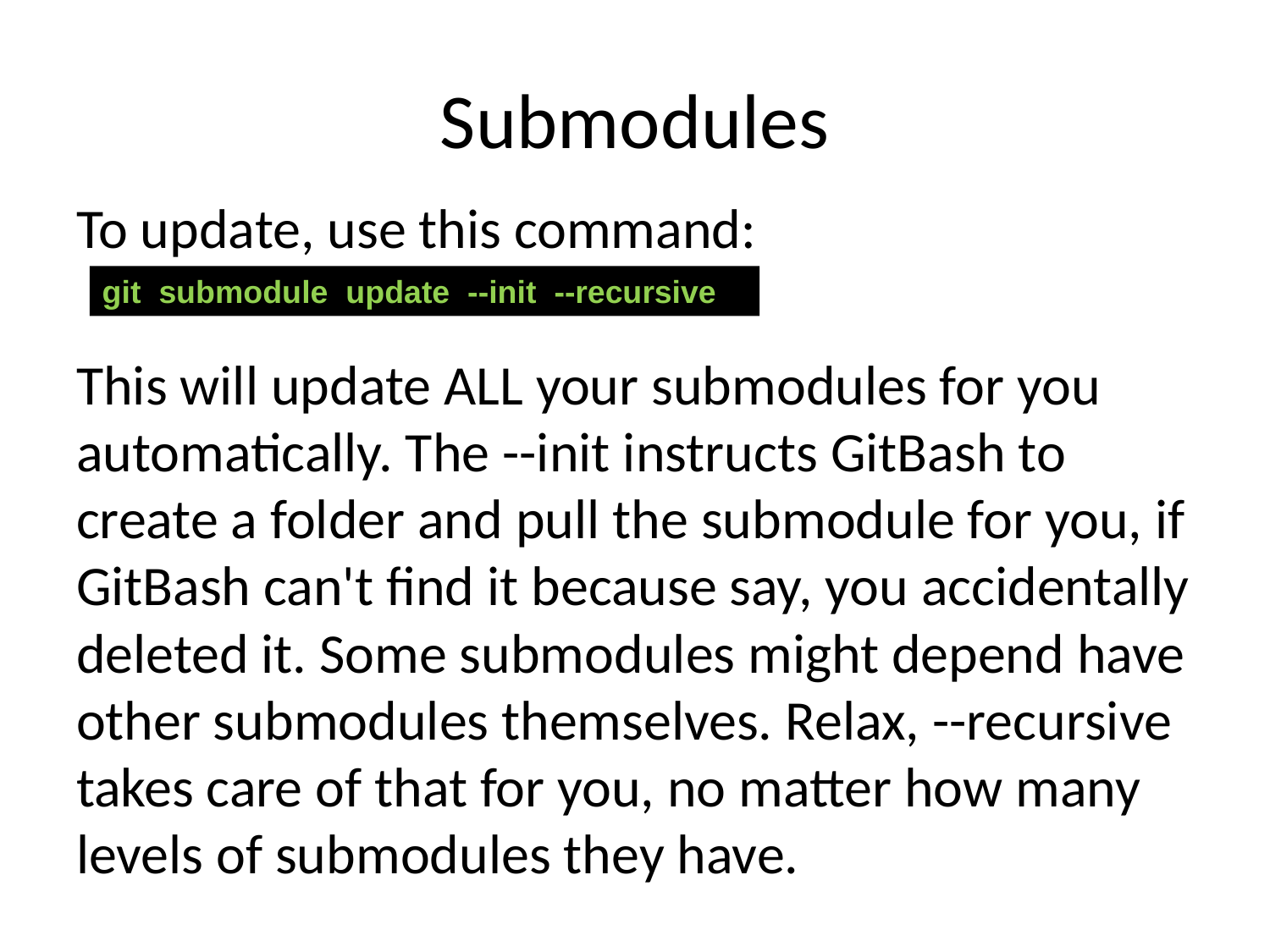

# Submodules
To update, use this command:

This will update ALL your submodules for you automatically. The --init instructs GitBash to create a folder and pull the submodule for you, if GitBash can't find it because say, you accidentally deleted it. Some submodules might depend have other submodules themselves. Relax, --recursive takes care of that for you, no matter how many levels of submodules they have.
git  submodule  update  --init  --recursive